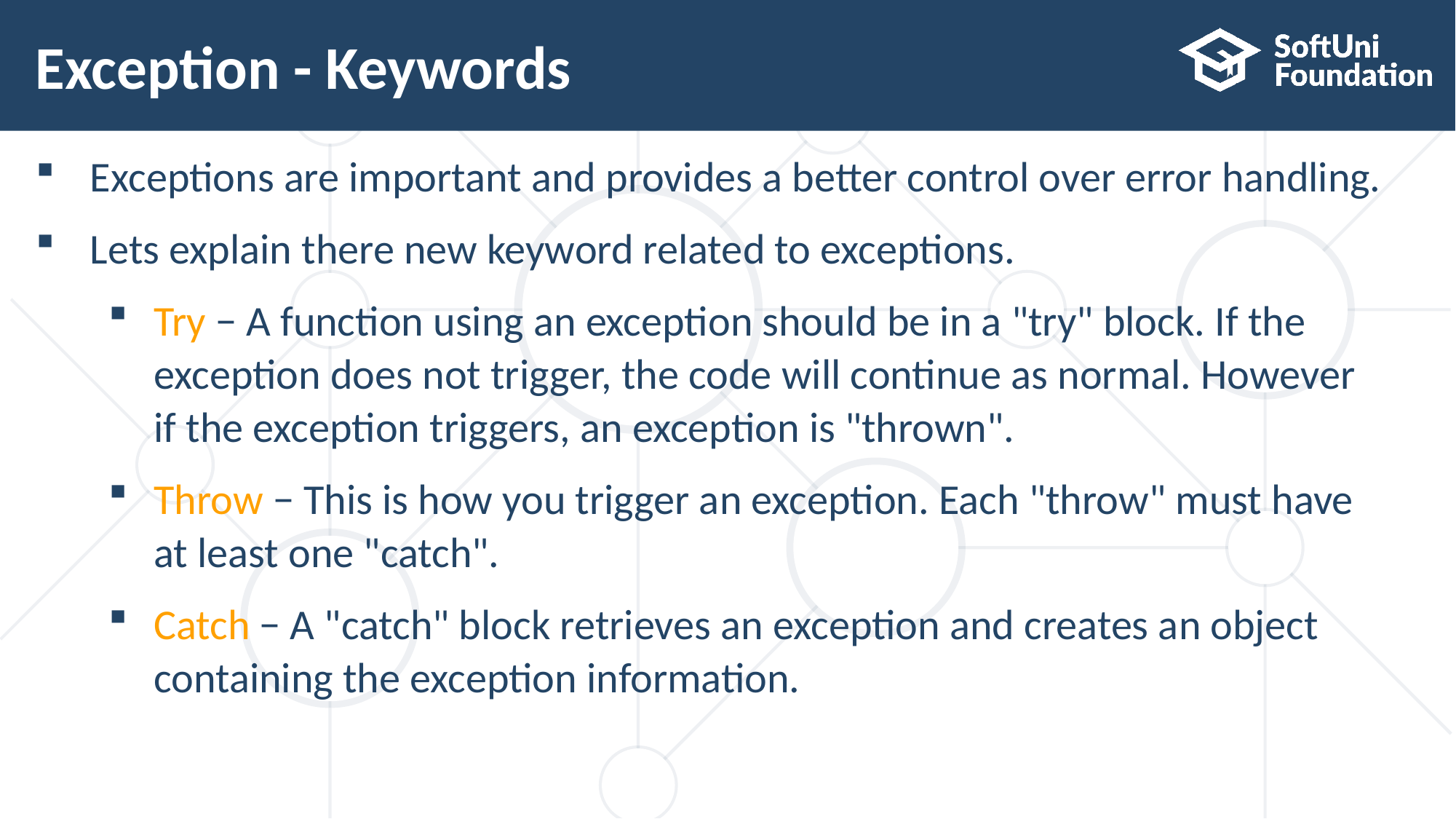

# Exception - Keywords
Exceptions are important and provides a better control over error handling.
Lets explain there new keyword related to exceptions.
Try − A function using an exception should be in a "try" block. If the
exception does not trigger, the code will continue as normal. However
if the exception triggers, an exception is "thrown".
Throw − This is how you trigger an exception. Each "throw" must have
at least one "catch".
Catch − A "catch" block retrieves an exception and creates an object
containing the exception information.